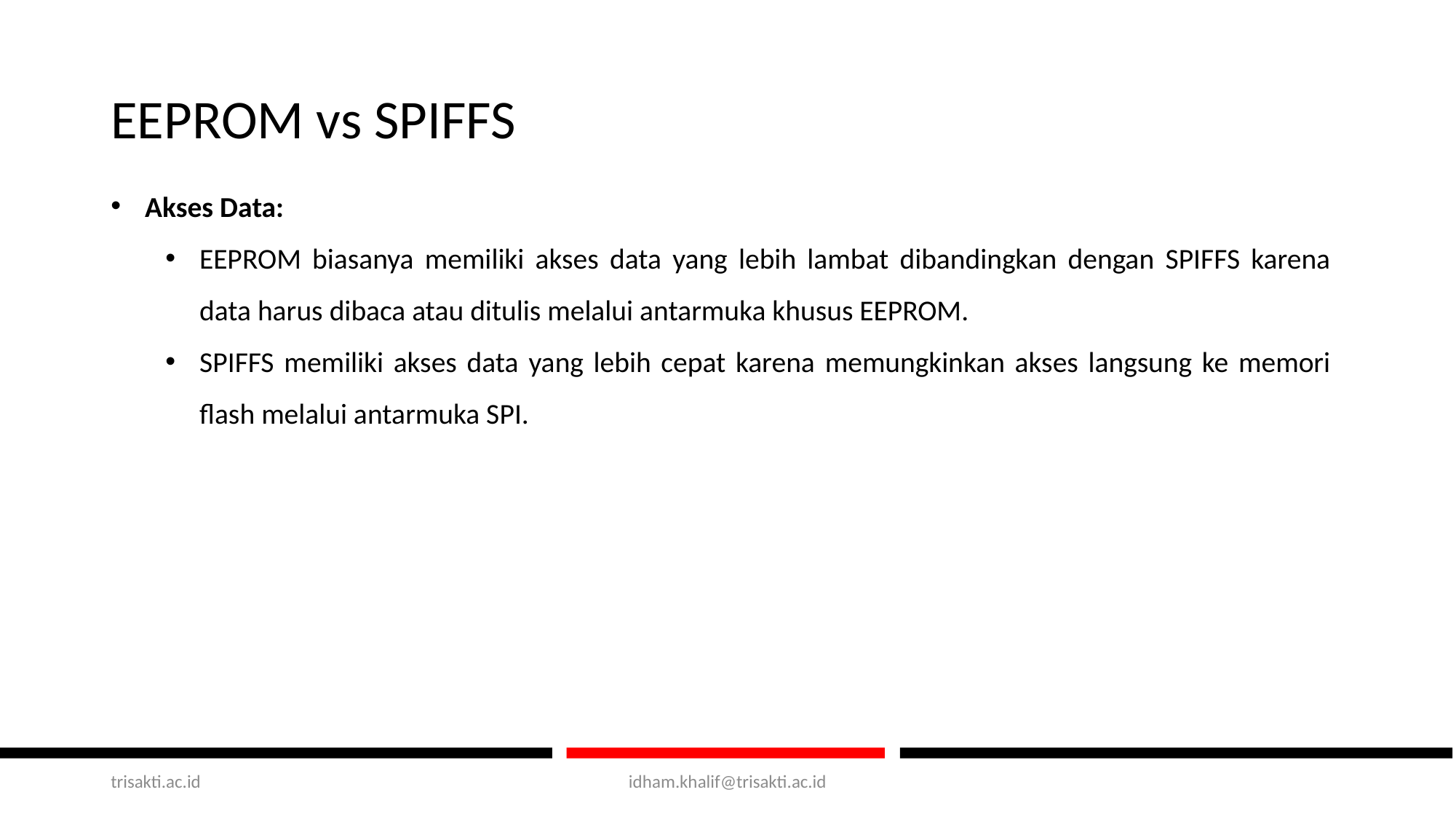

# EEPROM vs SPIFFS
Akses Data:
EEPROM biasanya memiliki akses data yang lebih lambat dibandingkan dengan SPIFFS karena data harus dibaca atau ditulis melalui antarmuka khusus EEPROM.
SPIFFS memiliki akses data yang lebih cepat karena memungkinkan akses langsung ke memori flash melalui antarmuka SPI.

trisakti.ac.id
idham.khalif@trisakti.ac.id
11